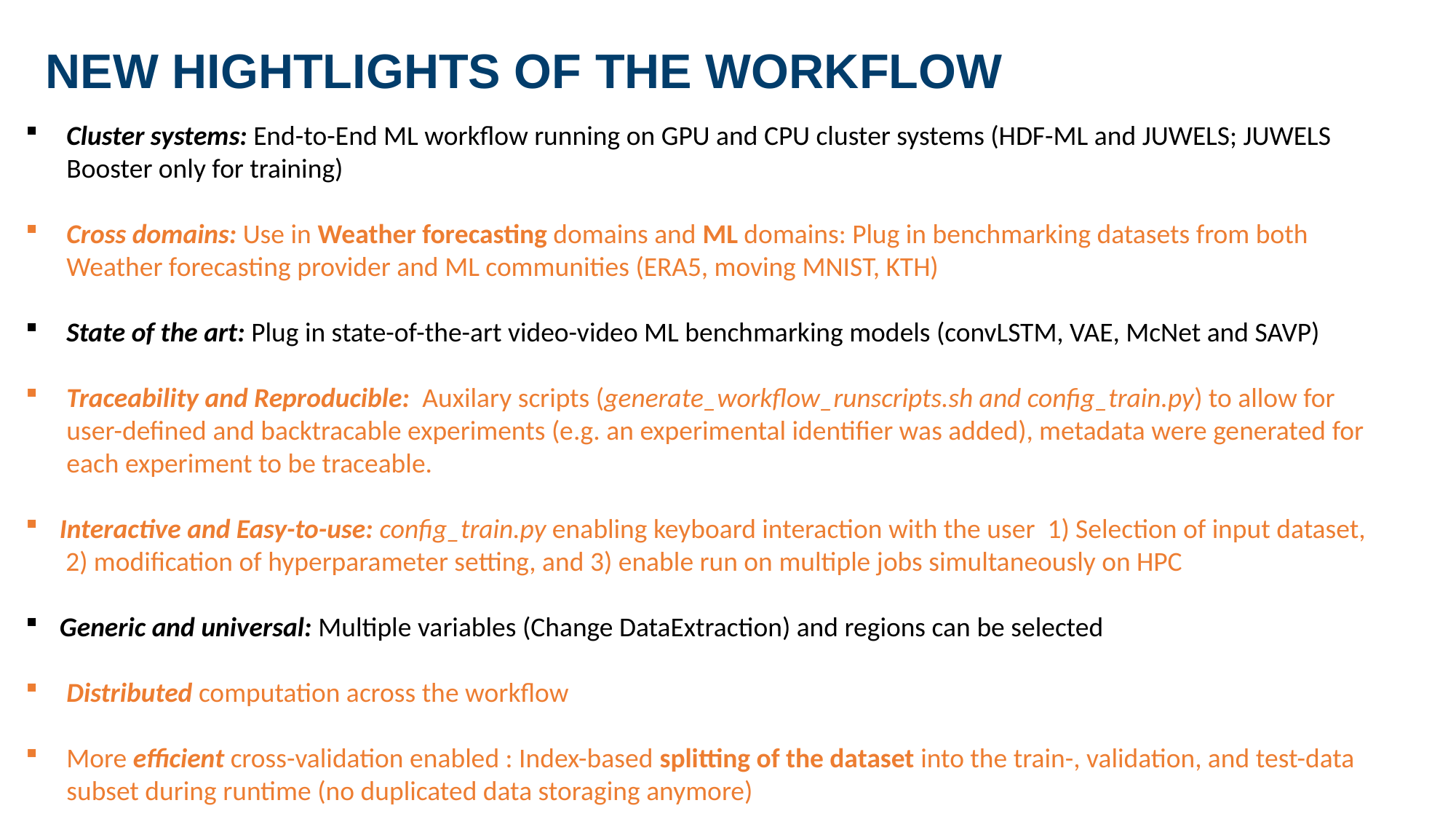

# New hightlights of the workflow
Cluster systems: End-to-End ML workflow running on GPU and CPU cluster systems (HDF-ML and JUWELS; JUWELS Booster only for training)

Cross domains: Use in Weather forecasting domains and ML domains: Plug in benchmarking datasets from both Weather forecasting provider and ML communities (ERA5, moving MNIST, KTH)

State of the art: Plug in state-of-the-art video-video ML benchmarking models (convLSTM, VAE, McNet and SAVP)

Traceability and Reproducible:  Auxilary scripts (generate_workflow_runscripts.sh and config_train.py) to allow for user-defined and backtracable experiments (e.g. an experimental identifier was added), metadata were generated for each experiment to be traceable.

Interactive and Easy-to-use: config_train.py enabling keyboard interaction with the user  1) Selection of input dataset,  2) modification of hyperparameter setting, and 3) enable run on multiple jobs simultaneously on HPC

Generic and universal: Multiple variables (Change DataExtraction) and regions can be selected

Distributed computation across the workflow

More efficient cross-validation enabled : Index-based splitting of the dataset into the train-, validation, and test-data subset during runtime (no duplicated data storaging anymore)